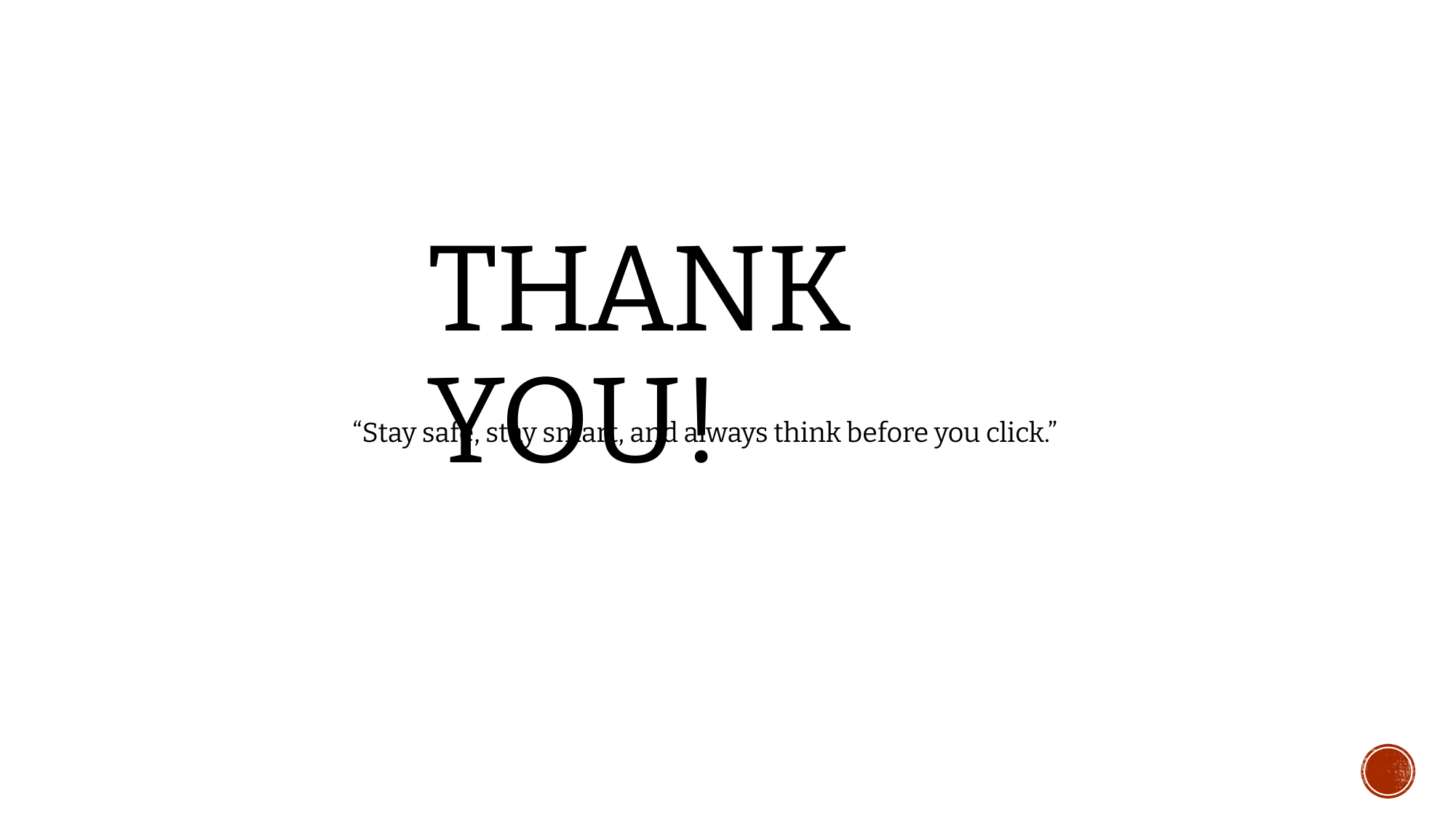

# Thank you!
“Stay safe, stay smart, and always think before you click.”